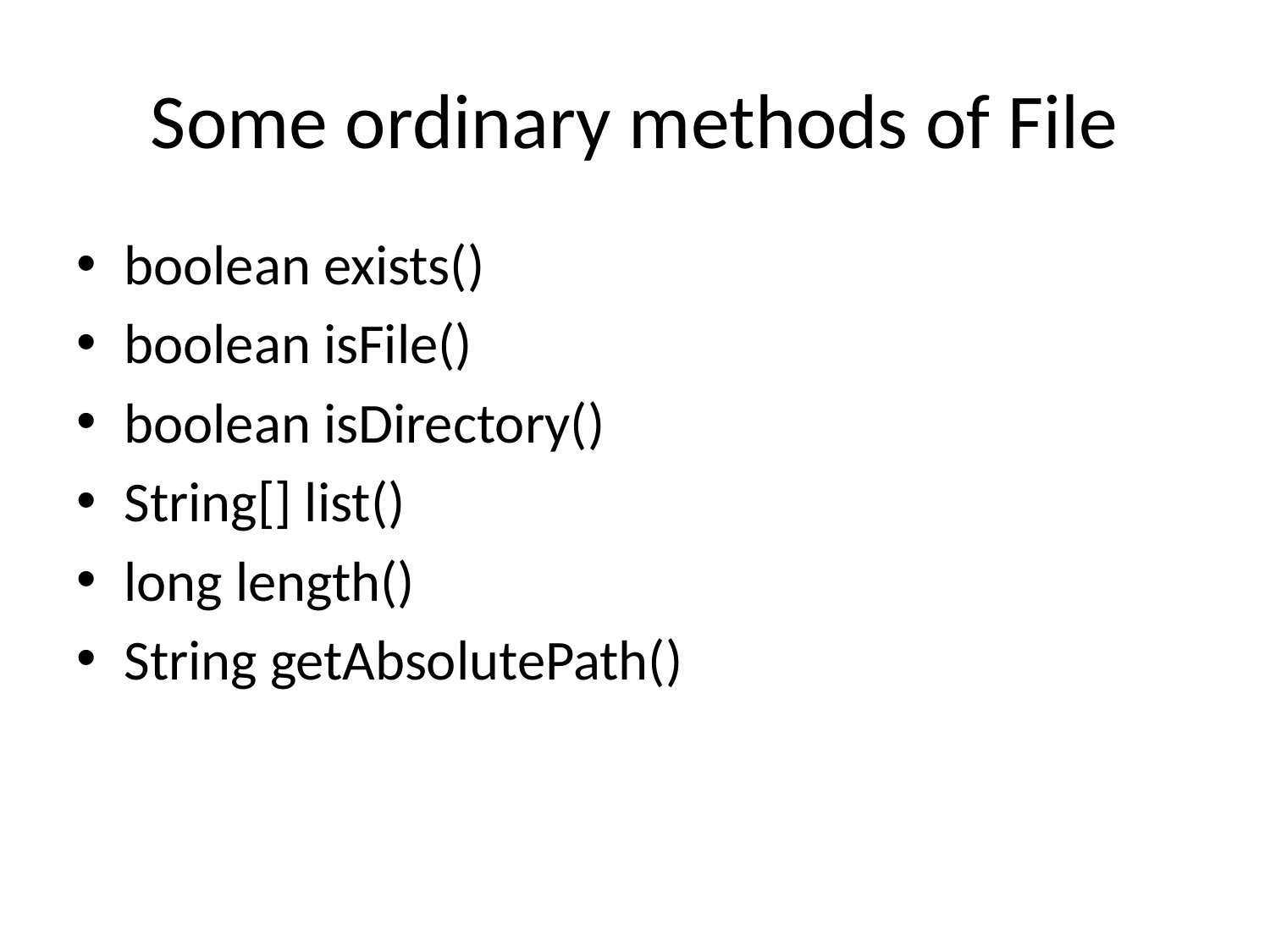

# Some ordinary methods of File
boolean exists()
boolean isFile()
boolean isDirectory()
String[] list()
long length()
String getAbsolutePath()